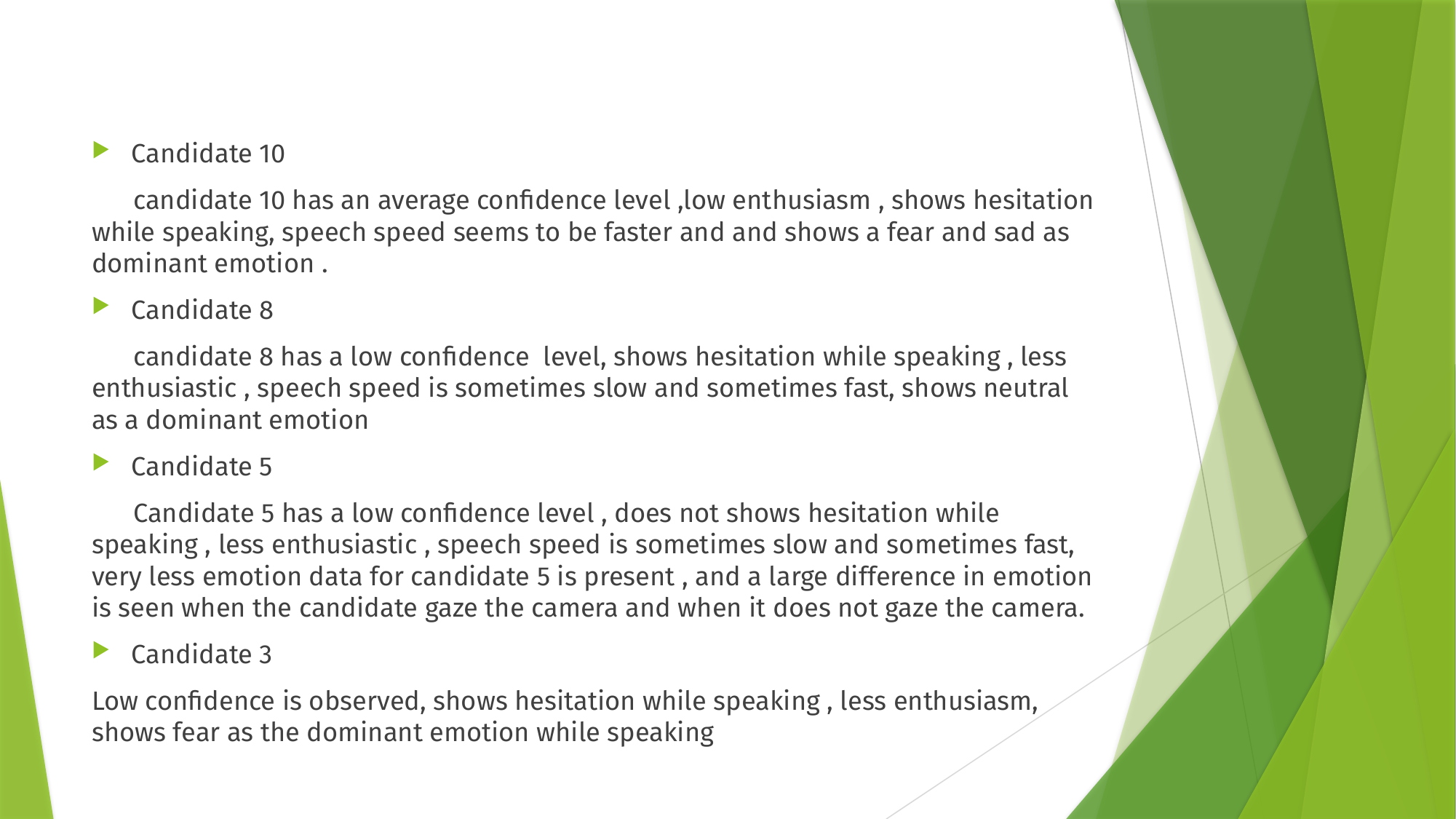

#
Candidate 10
      candidate 10 has an average confidence level ,low enthusiasm , shows hesitation while speaking, speech speed seems to be faster and and shows a fear and sad as dominant emotion .
Candidate 8
      candidate 8 has a low confidence  level, shows hesitation while speaking , less enthusiastic , speech speed is sometimes slow and sometimes fast, shows neutral as a dominant emotion
Candidate 5
      Candidate 5 has a low confidence level , does not shows hesitation while speaking , less enthusiastic , speech speed is sometimes slow and sometimes fast, very less emotion data for candidate 5 is present , and a large difference in emotion is seen when the candidate gaze the camera and when it does not gaze the camera.
Candidate 3
Low confidence is observed, shows hesitation while speaking , less enthusiasm, shows fear as the dominant emotion while speaking